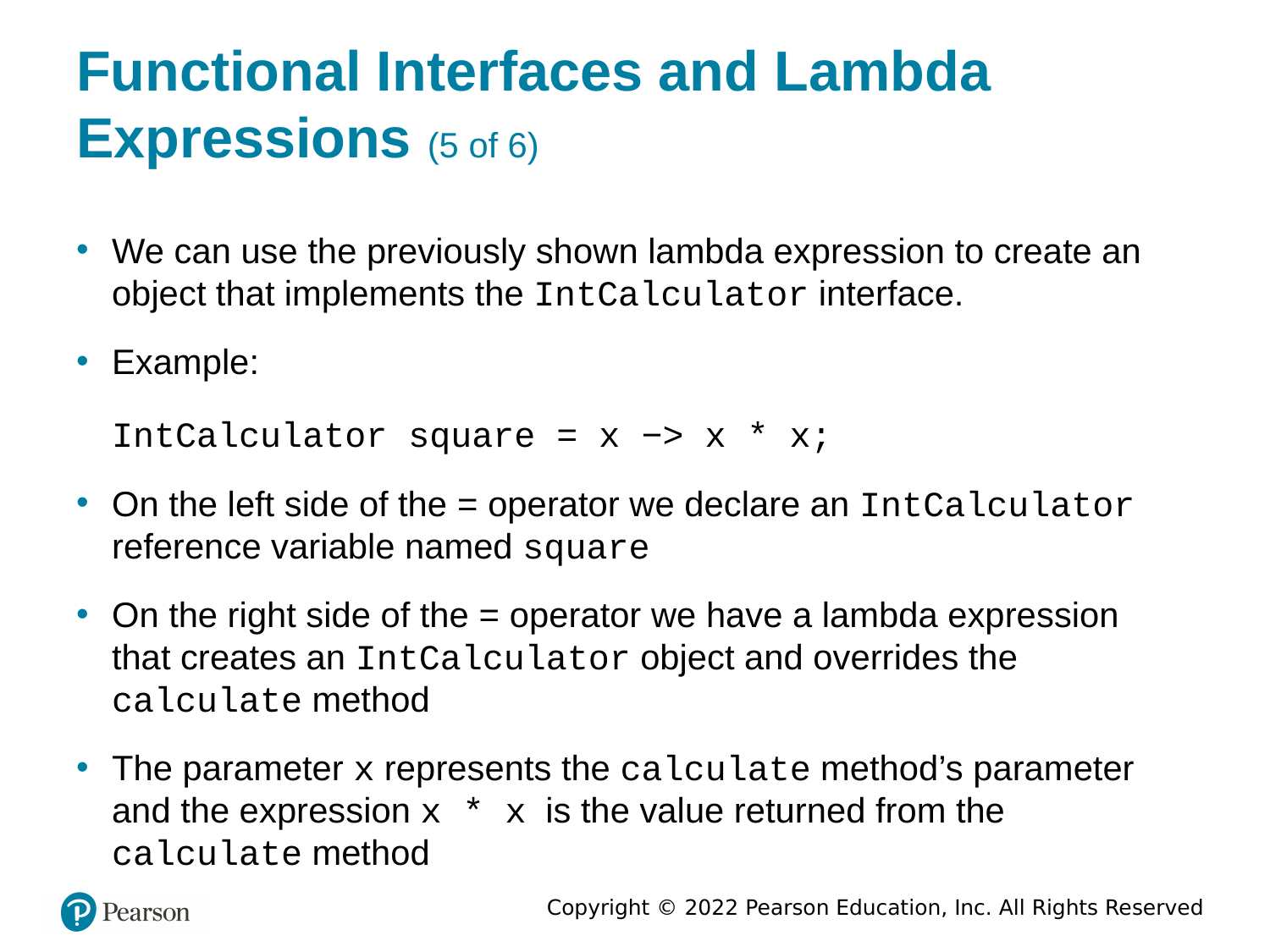

# Functional Interfaces and Lambda Expressions (5 of 6)
We can use the previously shown lambda expression to create an object that implements the IntCalculator interface.
Example:
IntCalculator square = x −> x * x;
On the left side of the = operator we declare an IntCalculator reference variable named square
On the right side of the = operator we have a lambda expression that creates an IntCalculator object and overrides the calculate method
The parameter x represents the calculate method’s parameter and the expression x * x is the value returned from the calculate method